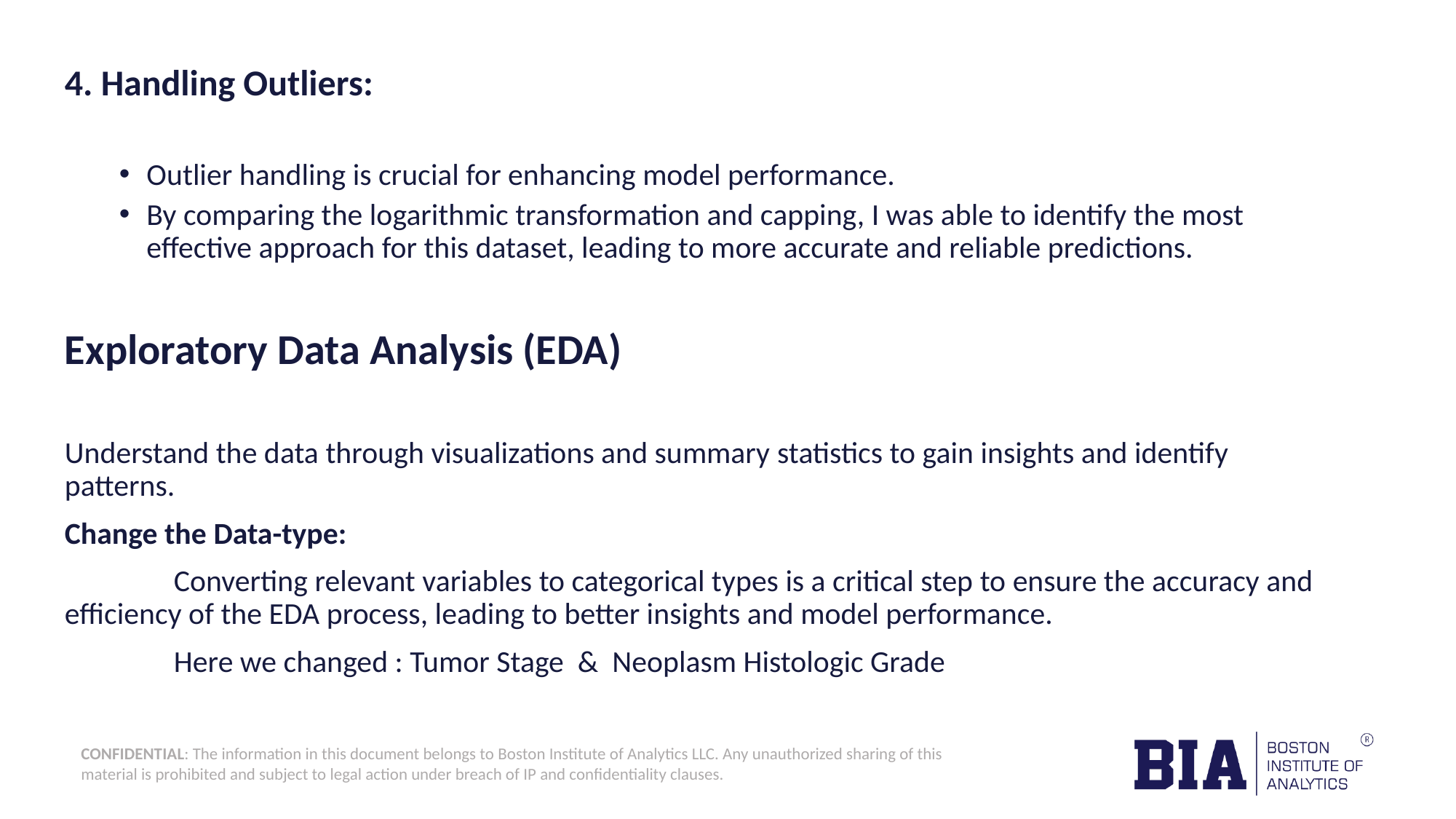

4. Handling Outliers:

Outlier handling is crucial for enhancing model performance.
By comparing the logarithmic transformation and capping, I was able to identify the most effective approach for this dataset, leading to more accurate and reliable predictions.

Exploratory Data Analysis (EDA)

Understand the data through visualizations and summary statistics to gain insights and identify patterns.​
Change the Data-type:
	Converting relevant variables to categorical types is a critical step to ensure the accuracy and efficiency of the EDA process, leading to better insights and model performance.
     	Here we changed : Tumor Stage  &  Neoplasm Histologic Grade